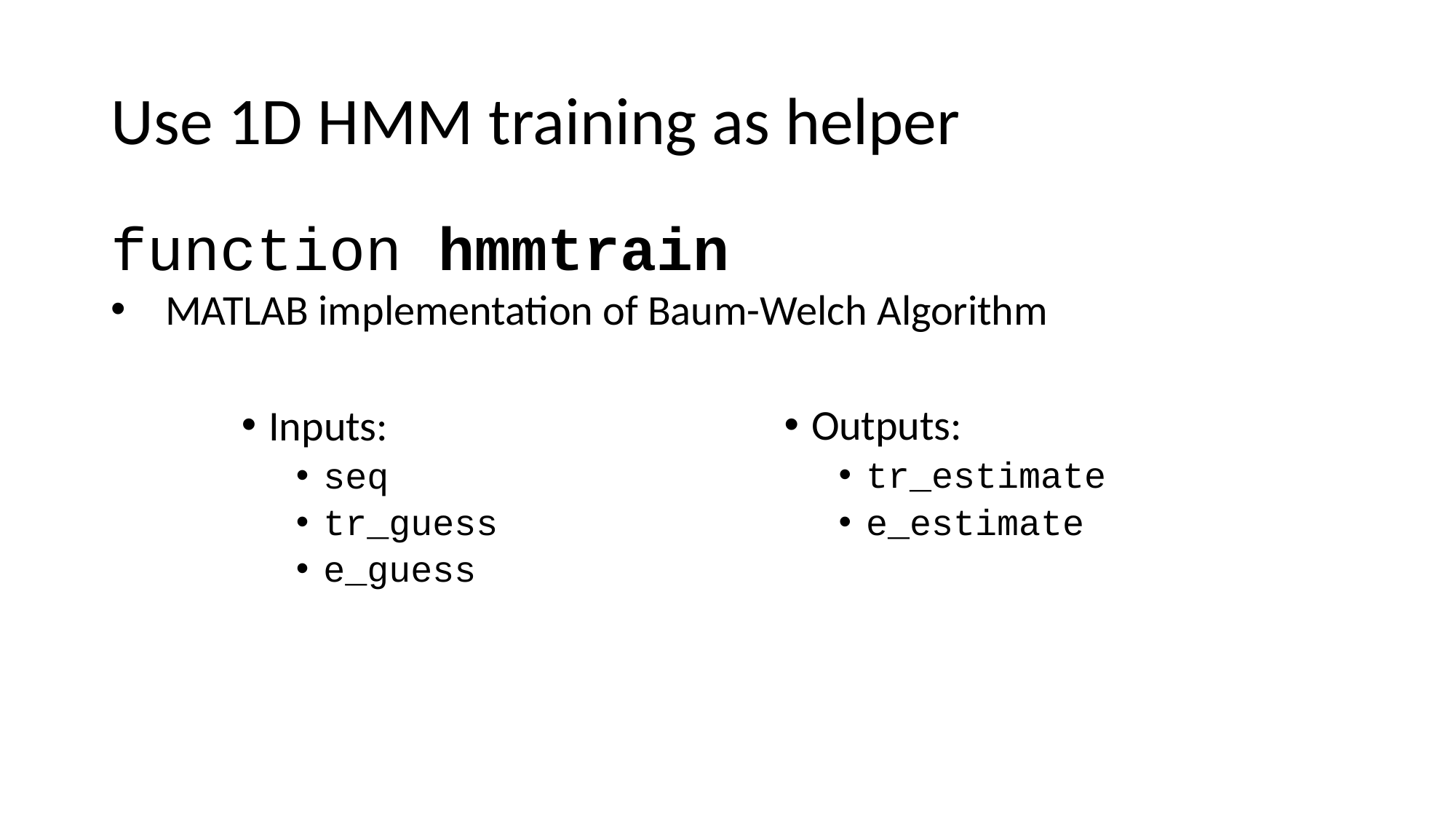

# Use 1D HMM training as helper
function hmmtrain
MATLAB implementation of Baum-Welch Algorithm
Inputs:
seq
tr_guess
e_guess
Outputs:
tr_estimate
e_estimate